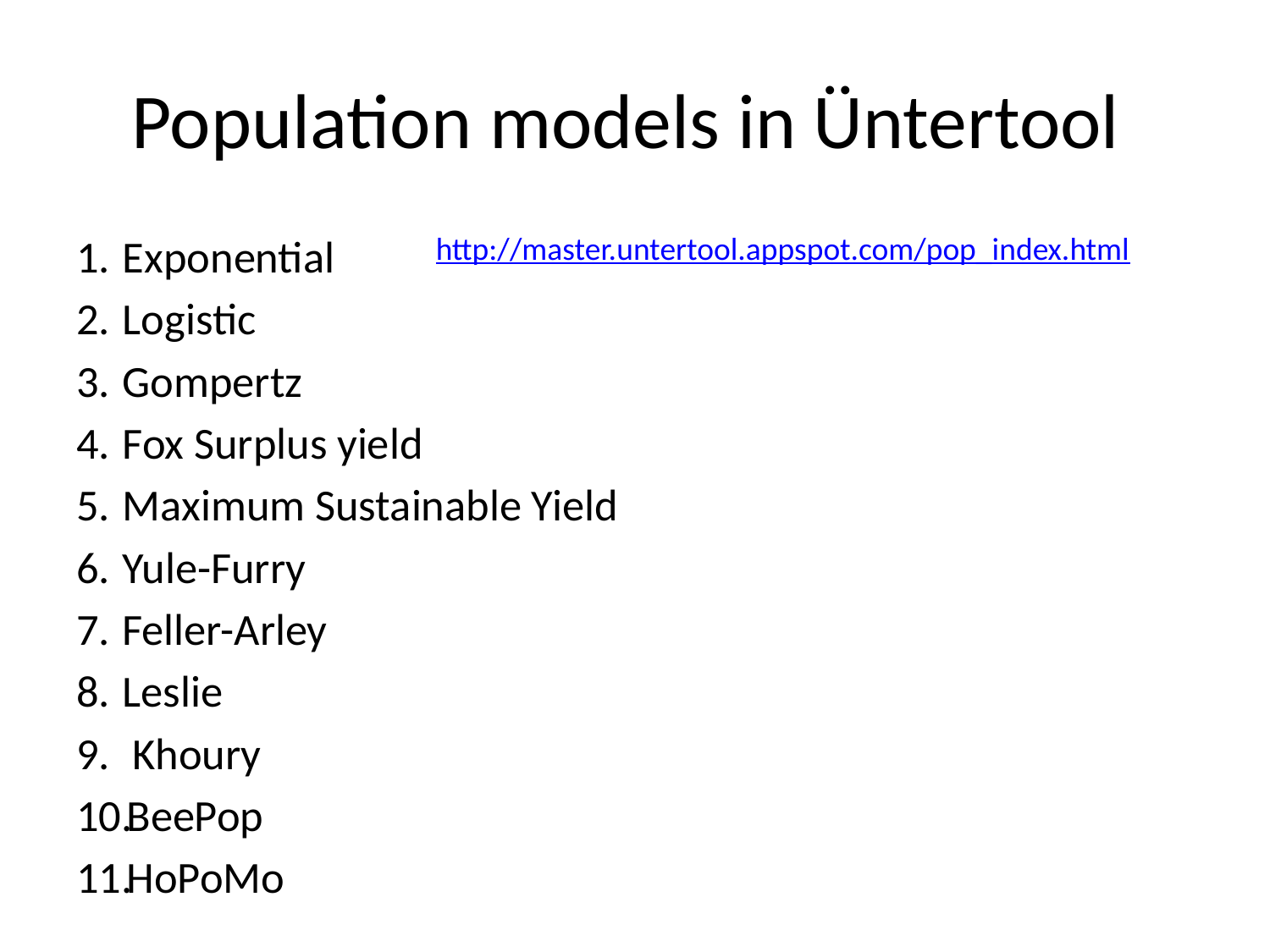

# Population models in Üntertool
Exponential
Logistic
Gompertz
Fox Surplus yield
Maximum Sustainable Yield
Yule-Furry
Feller-Arley
Leslie
 Khoury
BeePop
HoPoMo

http://master.untertool.appspot.com/pop_index.html